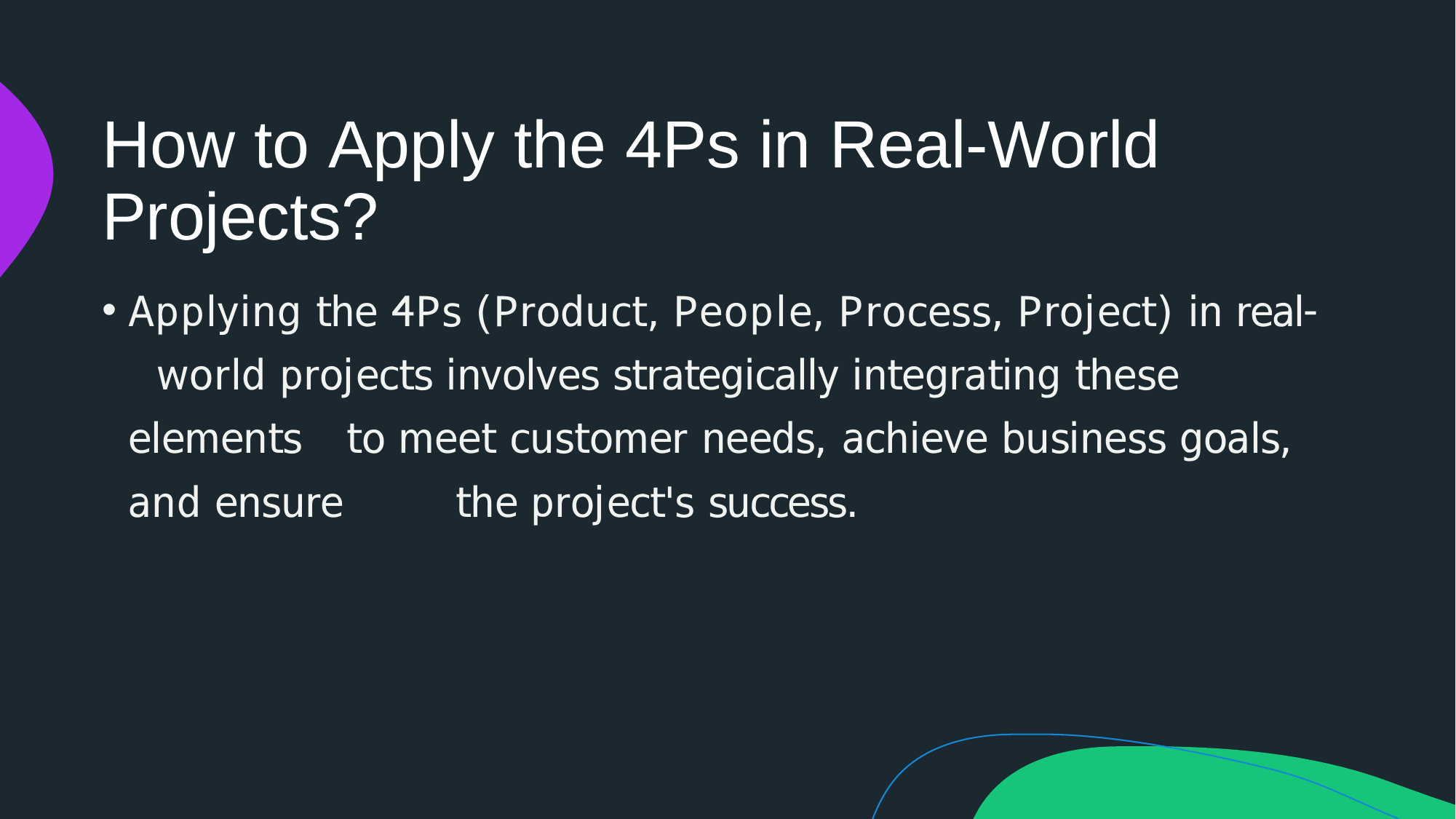

# How to Apply the 4Ps in Real-World Projects?
Applying the 4Ps (Product, People, Process, Project) in real- 	world projects involves strategically integrating these elements 	to meet customer needs, achieve business goals, and ensure 	the project's success.